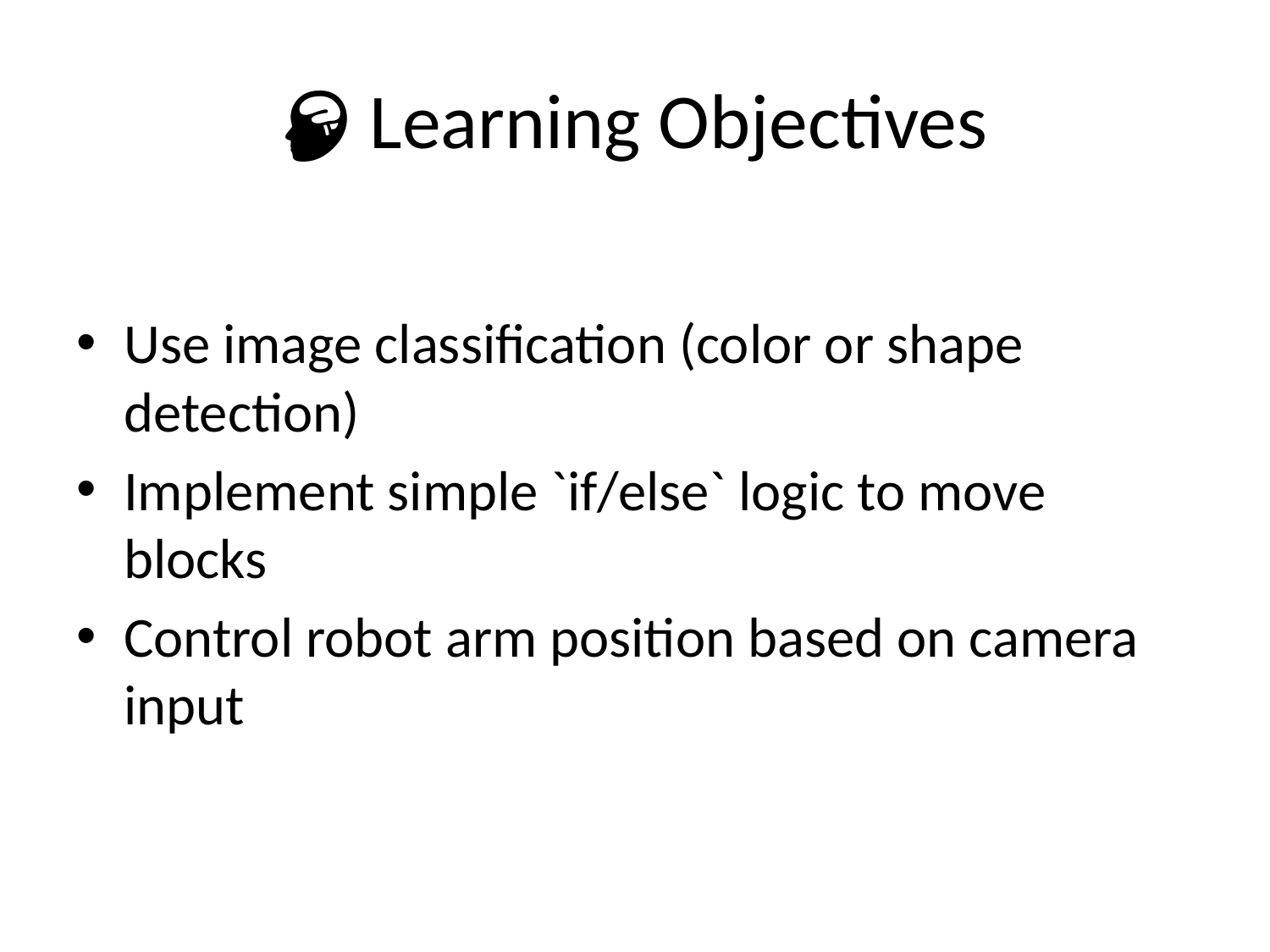

# 🧠 Learning Objectives

Use image classification (color or shape detection)
Implement simple `if/else` logic to move blocks
Control robot arm position based on camera input